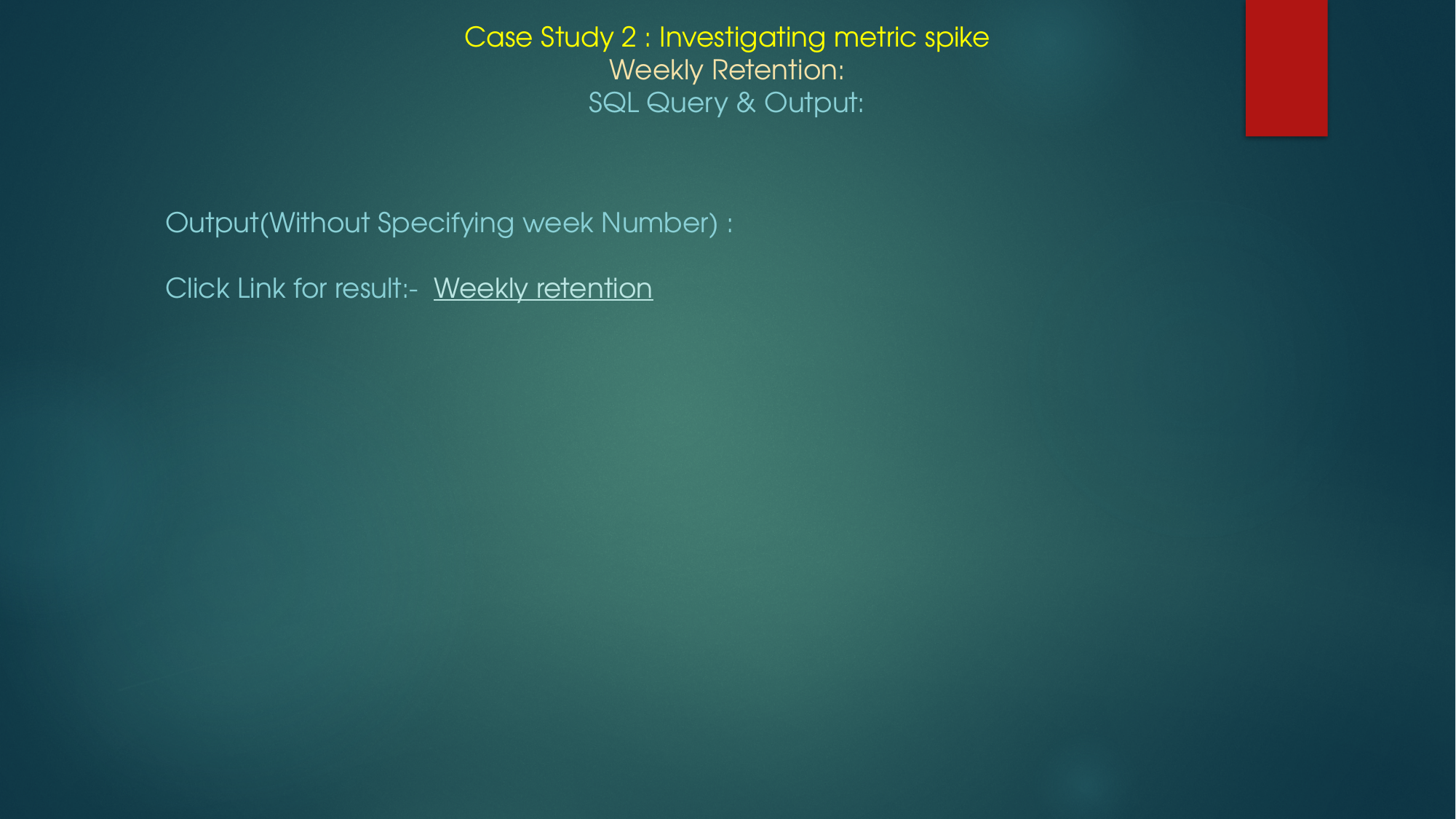

# Case Study 2 : Investigating metric spike Weekly Retention: SQL Query & Output:
Output(Without Specifying week Number) :

Click Link for result:-  Weekly retention